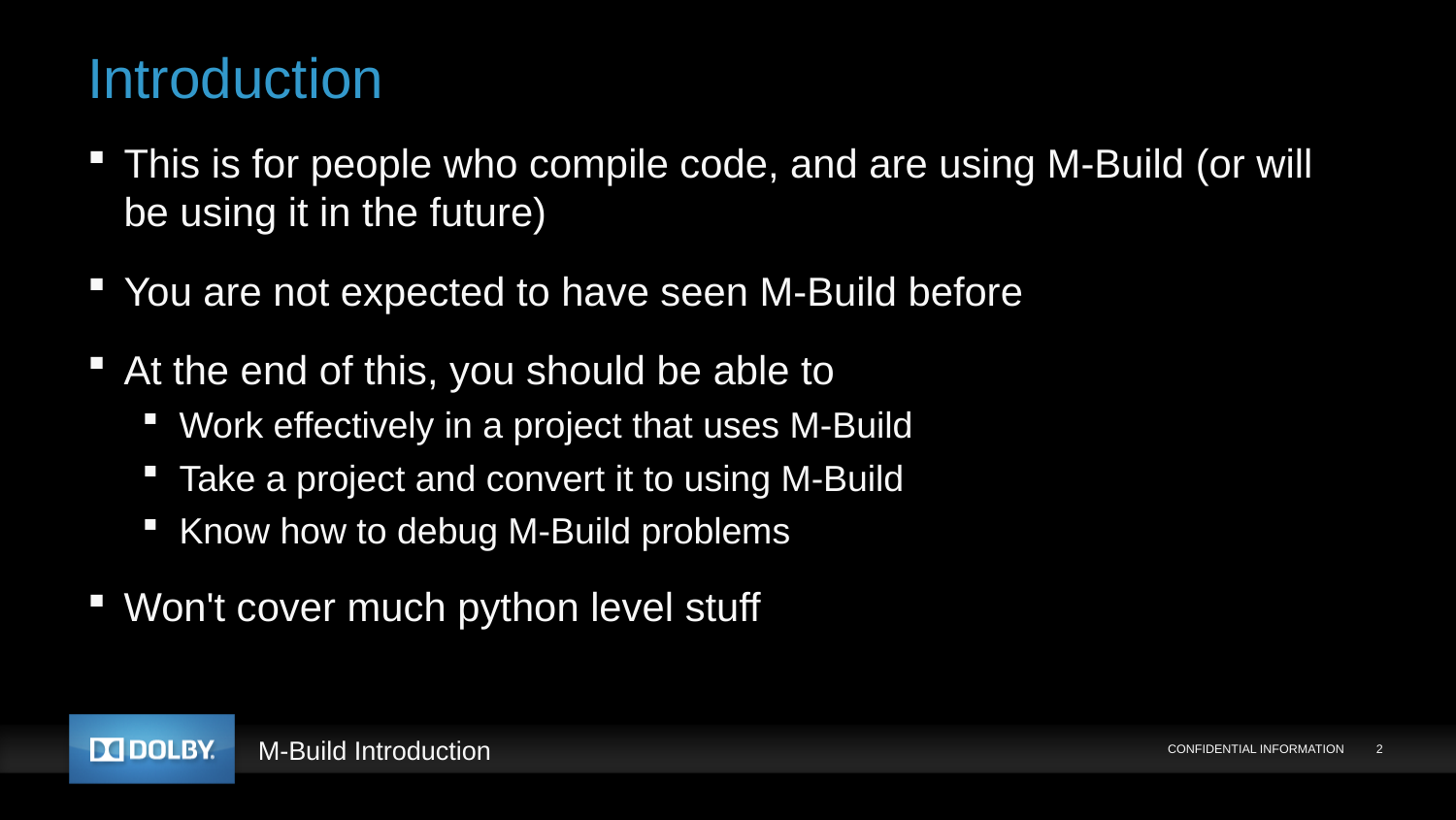

# Introduction
This is for people who compile code, and are using M-Build (or will be using it in the future)
You are not expected to have seen M-Build before
At the end of this, you should be able to
Work effectively in a project that uses M-Build
Take a project and convert it to using M-Build
Know how to debug M-Build problems
Won't cover much python level stuff
CONFIDENTIAL INFORMATION
2